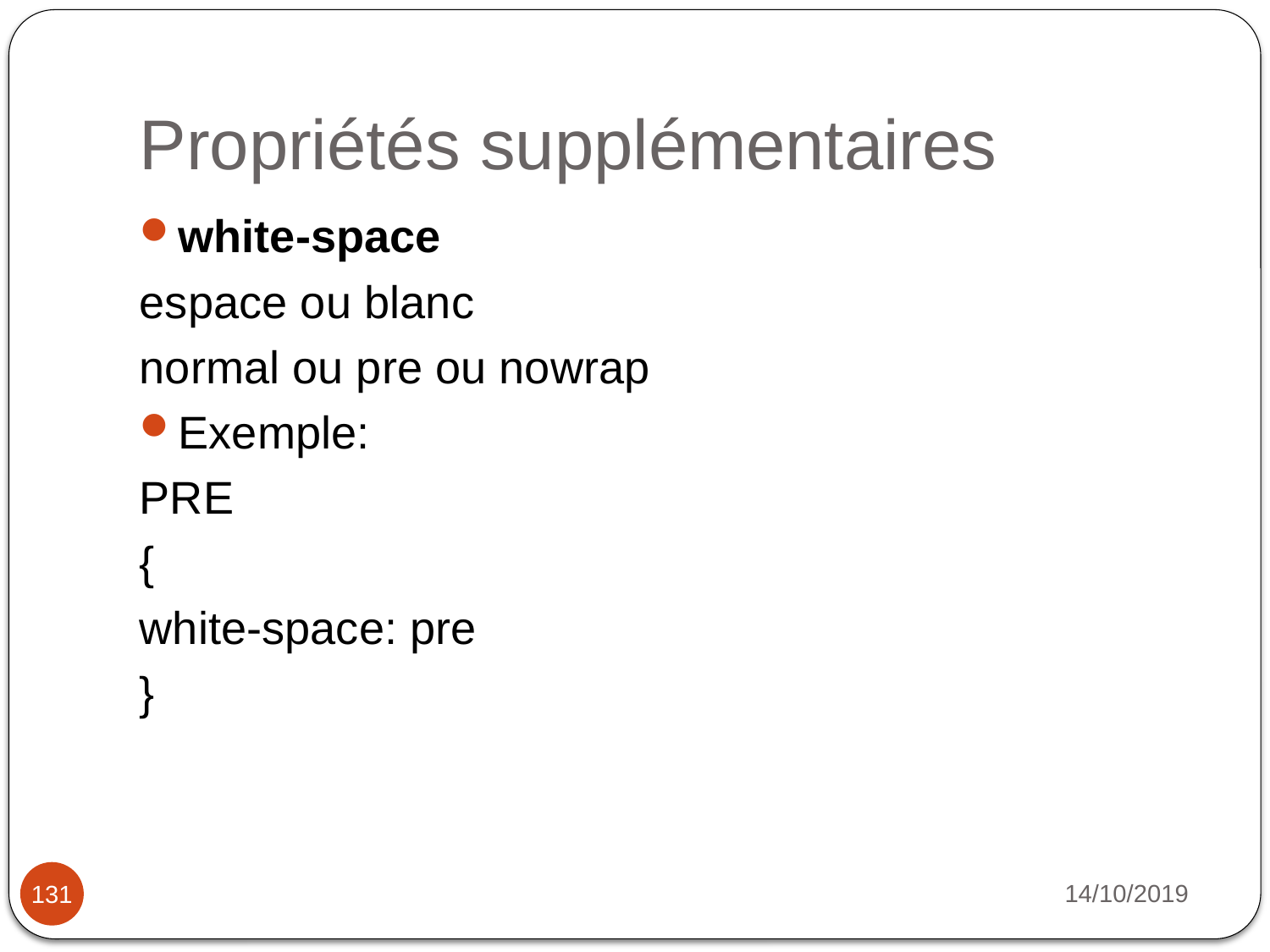

# Propriétés supplémentaires
white-space
espace ou blanc
normal ou pre ou nowrap
Exemple:
PRE
{
white-space: pre
}

14/10/2019
131